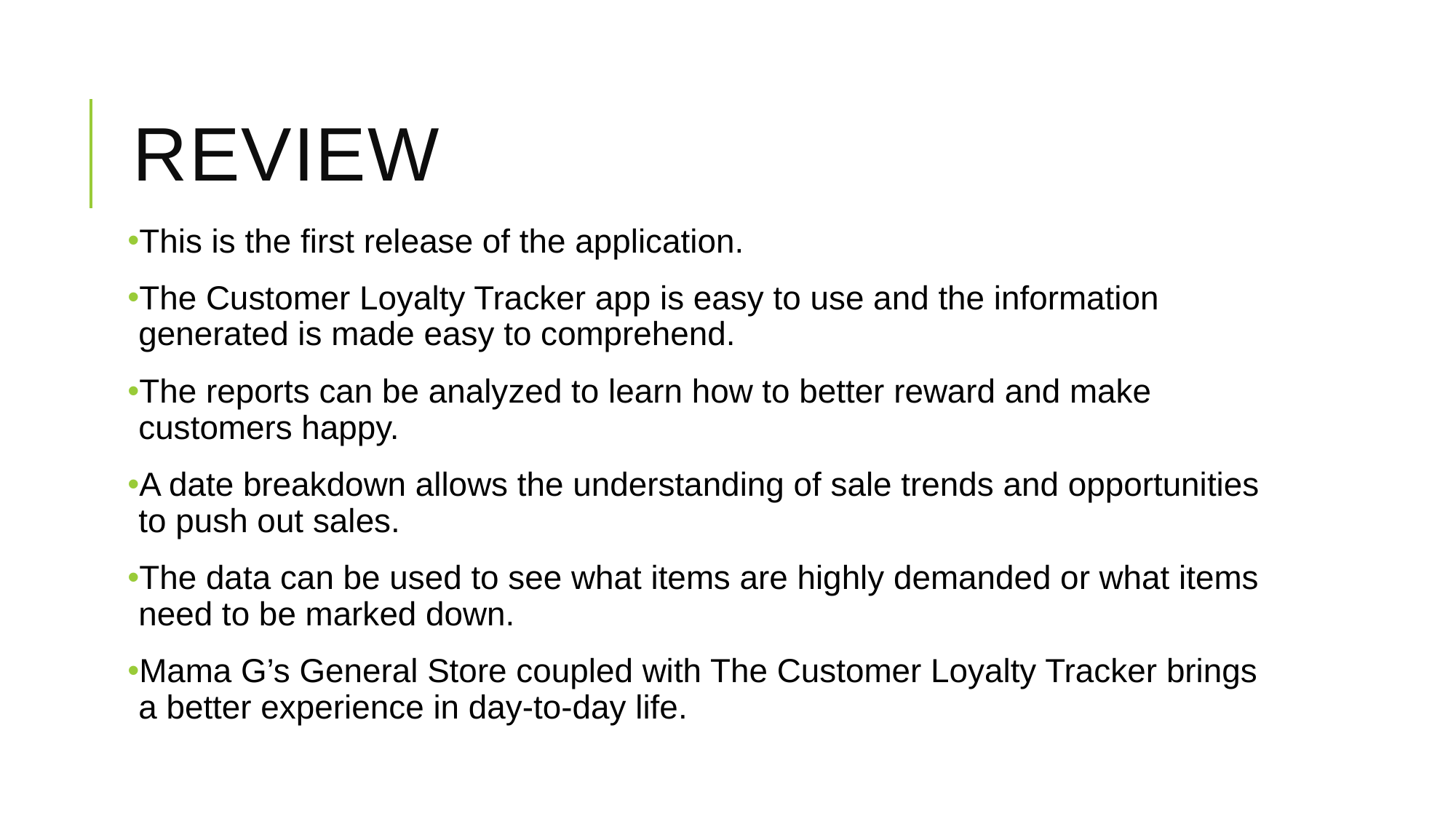

# Review
This is the first release of the application.
The Customer Loyalty Tracker app is easy to use and the information generated is made easy to comprehend.
The reports can be analyzed to learn how to better reward and make customers happy.
A date breakdown allows the understanding of sale trends and opportunities to push out sales.
The data can be used to see what items are highly demanded or what items need to be marked down.
Mama G’s General Store coupled with The Customer Loyalty Tracker brings a better experience in day-to-day life.